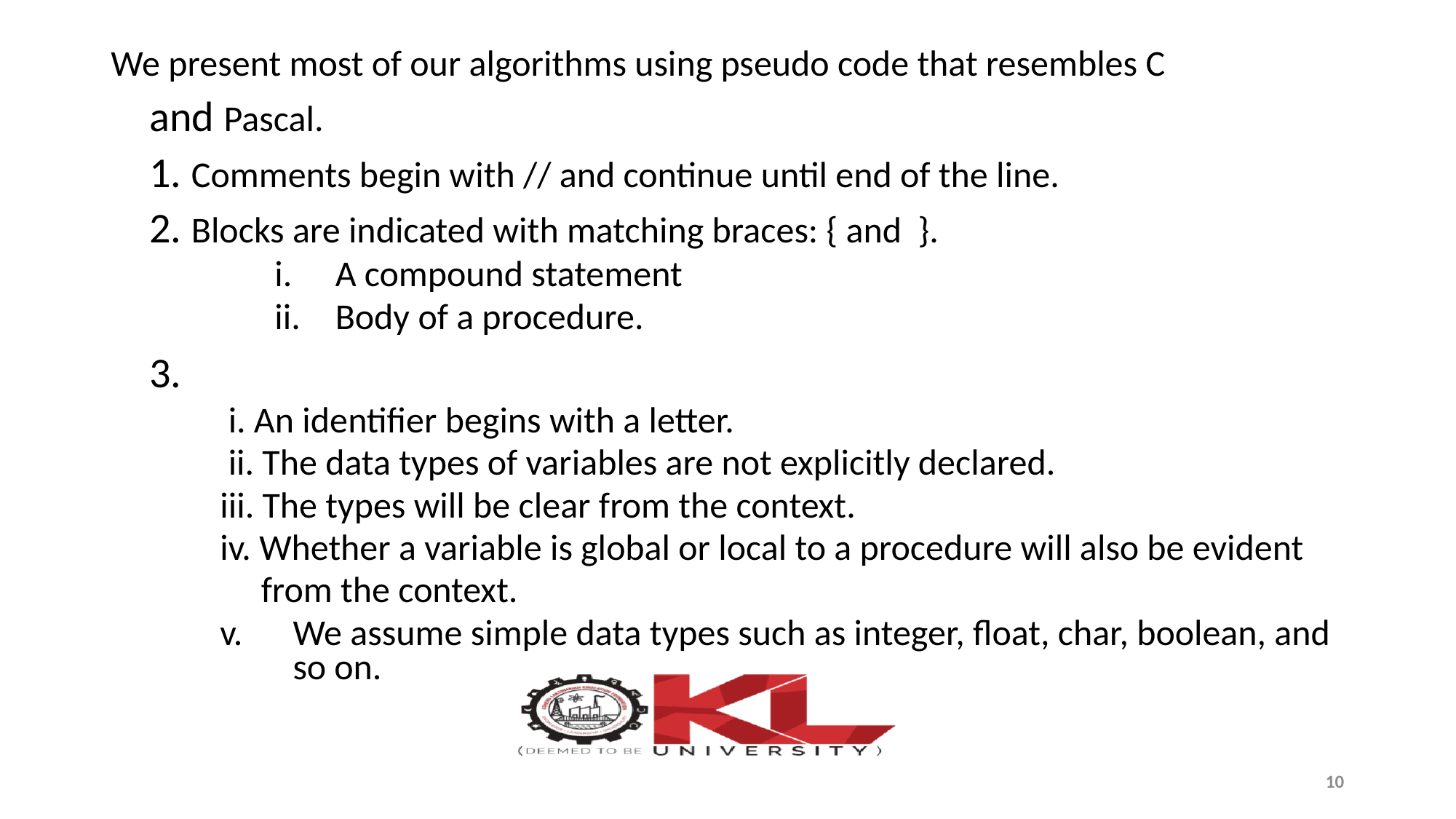

We present most of our algorithms using pseudo code that resembles C
    and Pascal.
    1. Comments begin with // and continue until end of the line.
    2. Blocks are indicated with matching braces: { and  }.
A compound statement
Body of a procedure.
    3.
 i. An identifier begins with a letter.
 ii. The data types of variables are not explicitly declared.
iii. The types will be clear from the context.
iv. Whether a variable is global or local to a procedure will also be evident
     from the context.
We assume simple data types such as integer, float, char, boolean, and so on.

10